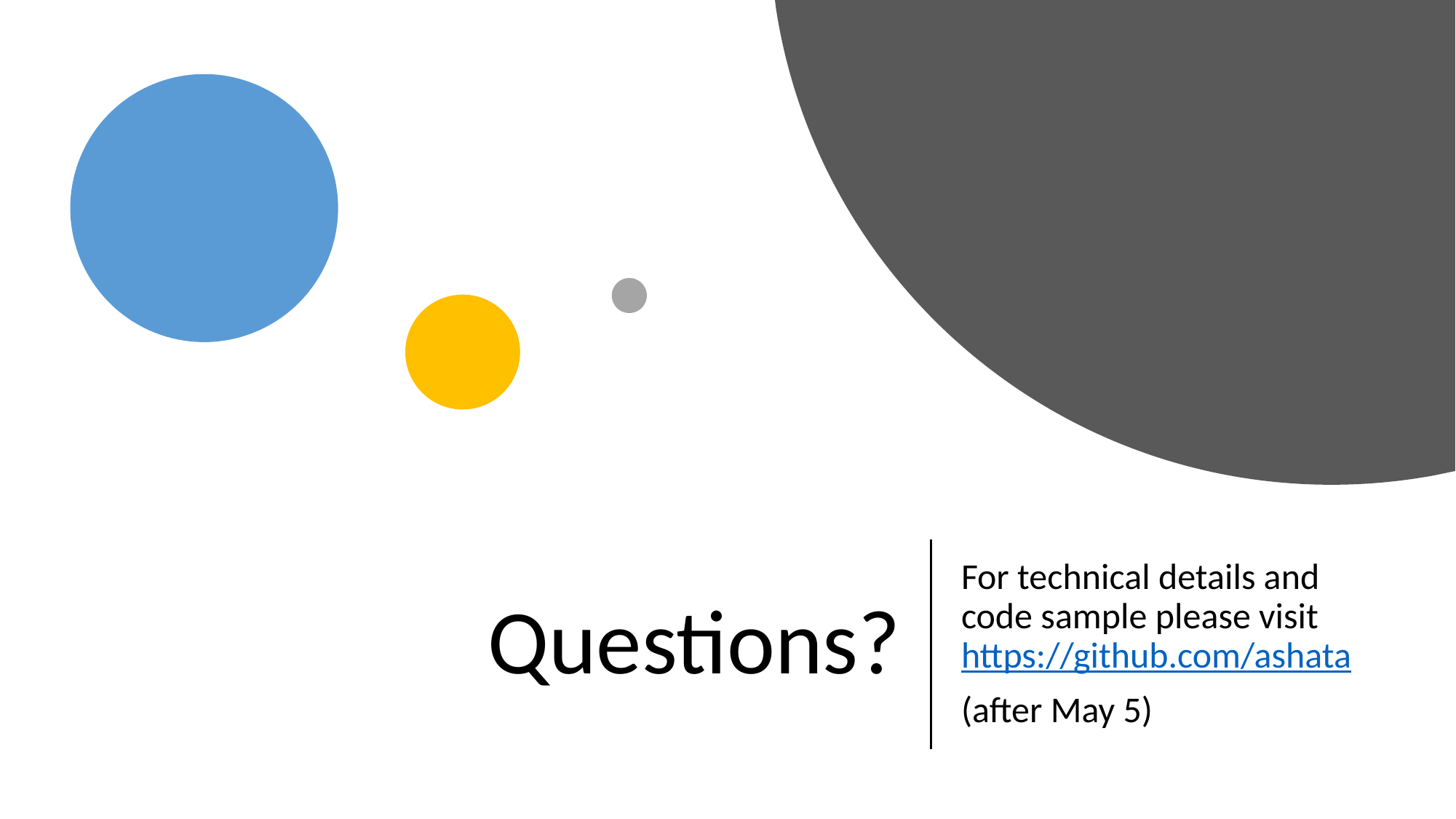

# Questions?
For technical details and code sample please visit https://github.com/ashata
(after May 5)